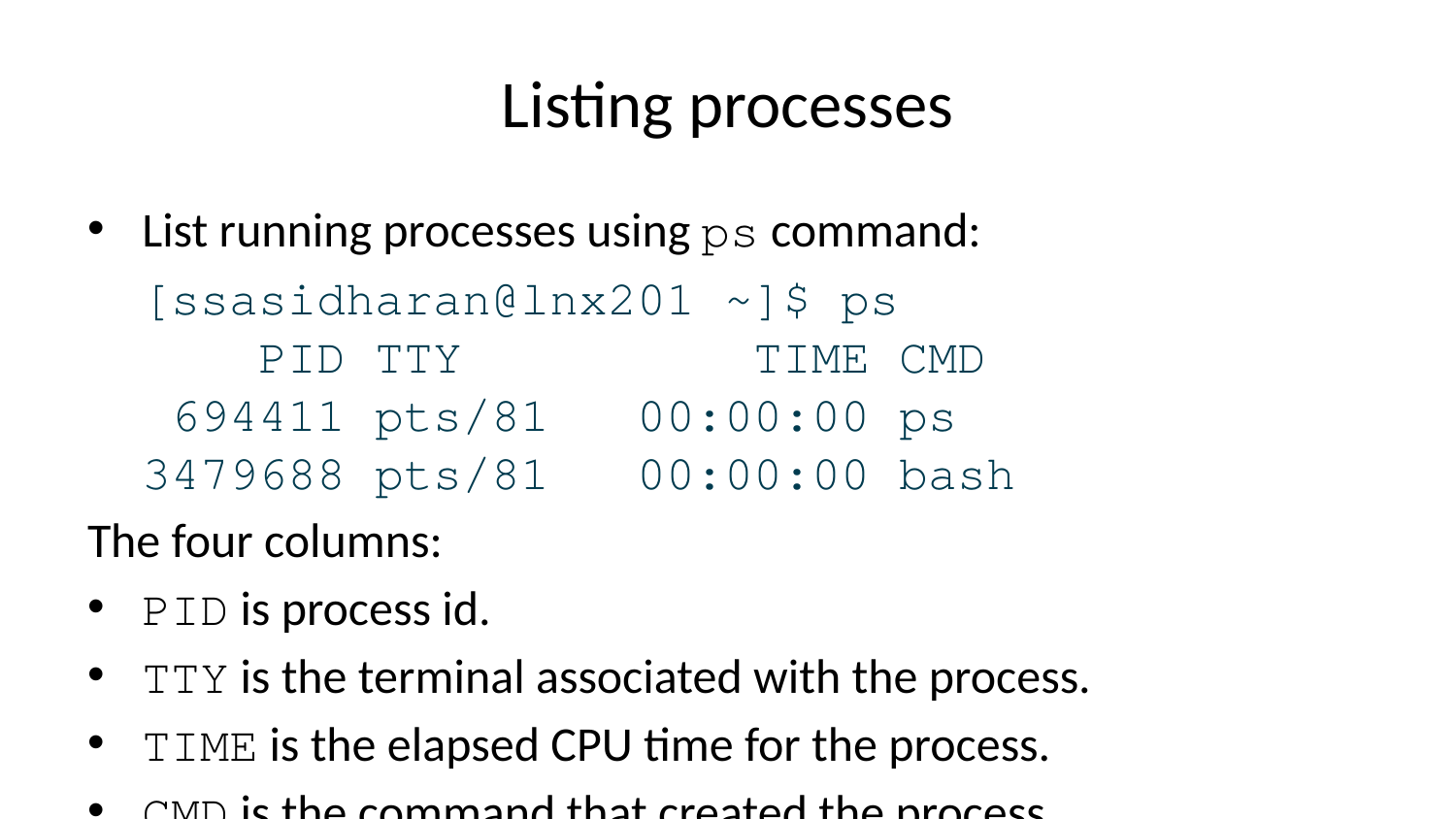

# Listing processes
List running processes using ps command:
[ssasidharan@lnx201 ~]$ ps
    PID TTY          TIME CMD
 694411 pts/81   00:00:00 ps
3479688 pts/81   00:00:00 bash
The four columns:
PID is process id.
TTY is the terminal associated with the process.
TIME is the elapsed CPU time for the process.
CMD is the command that created the process.